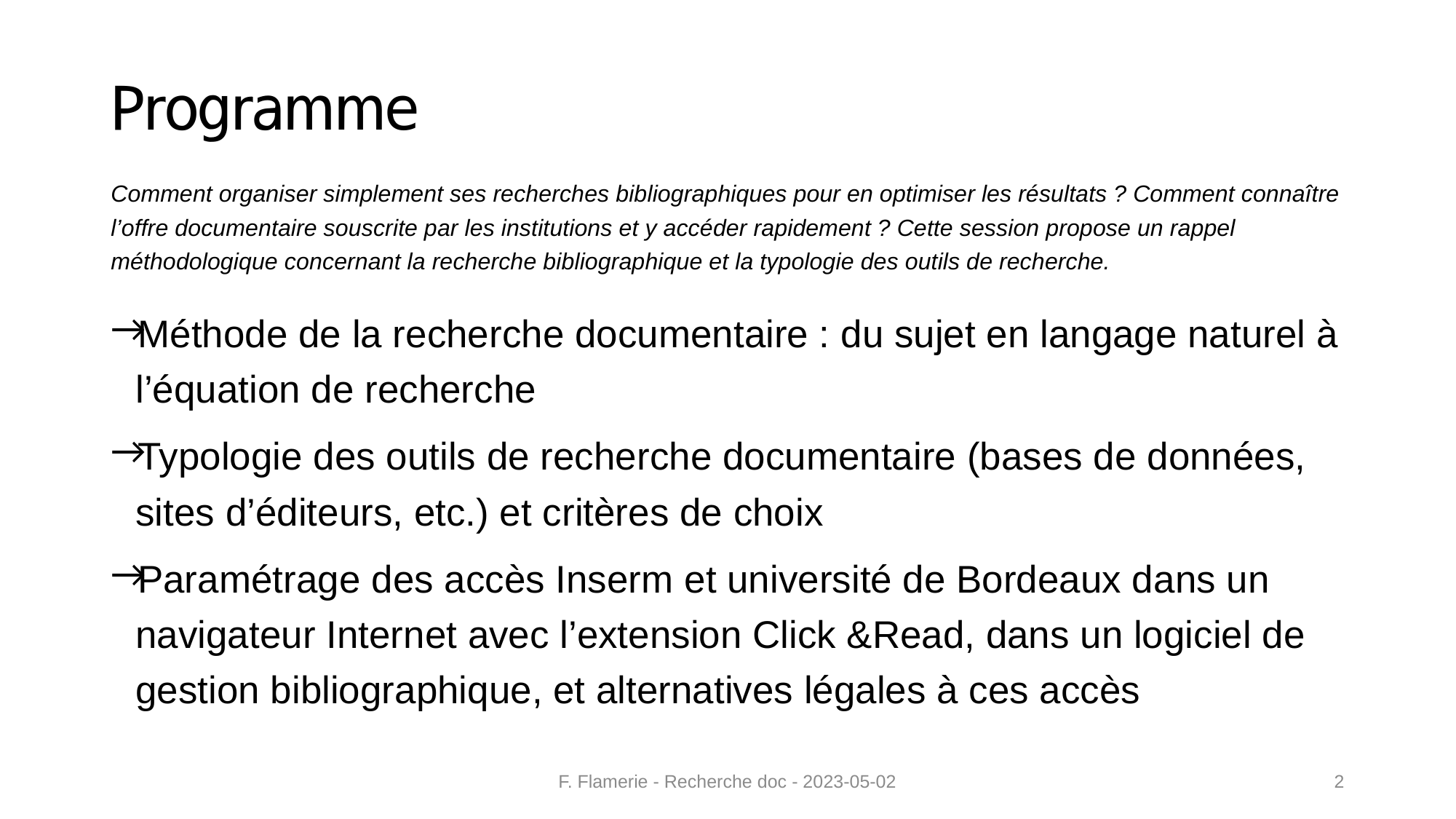

# Programme
Comment organiser simplement ses recherches bibliographiques pour en optimiser les résultats ? Comment connaître l’offre documentaire souscrite par les institutions et y accéder rapidement ? Cette session propose un rappel méthodologique concernant la recherche bibliographique et la typologie des outils de recherche.
Méthode de la recherche documentaire : du sujet en langage naturel à l’équation de recherche
Typologie des outils de recherche documentaire (bases de données, sites d’éditeurs, etc.) et critères de choix
Paramétrage des accès Inserm et université de Bordeaux dans un navigateur Internet avec l’extension Click &Read, dans un logiciel de gestion bibliographique, et alternatives légales à ces accès
F. Flamerie - Recherche doc - 2023-05-02
2